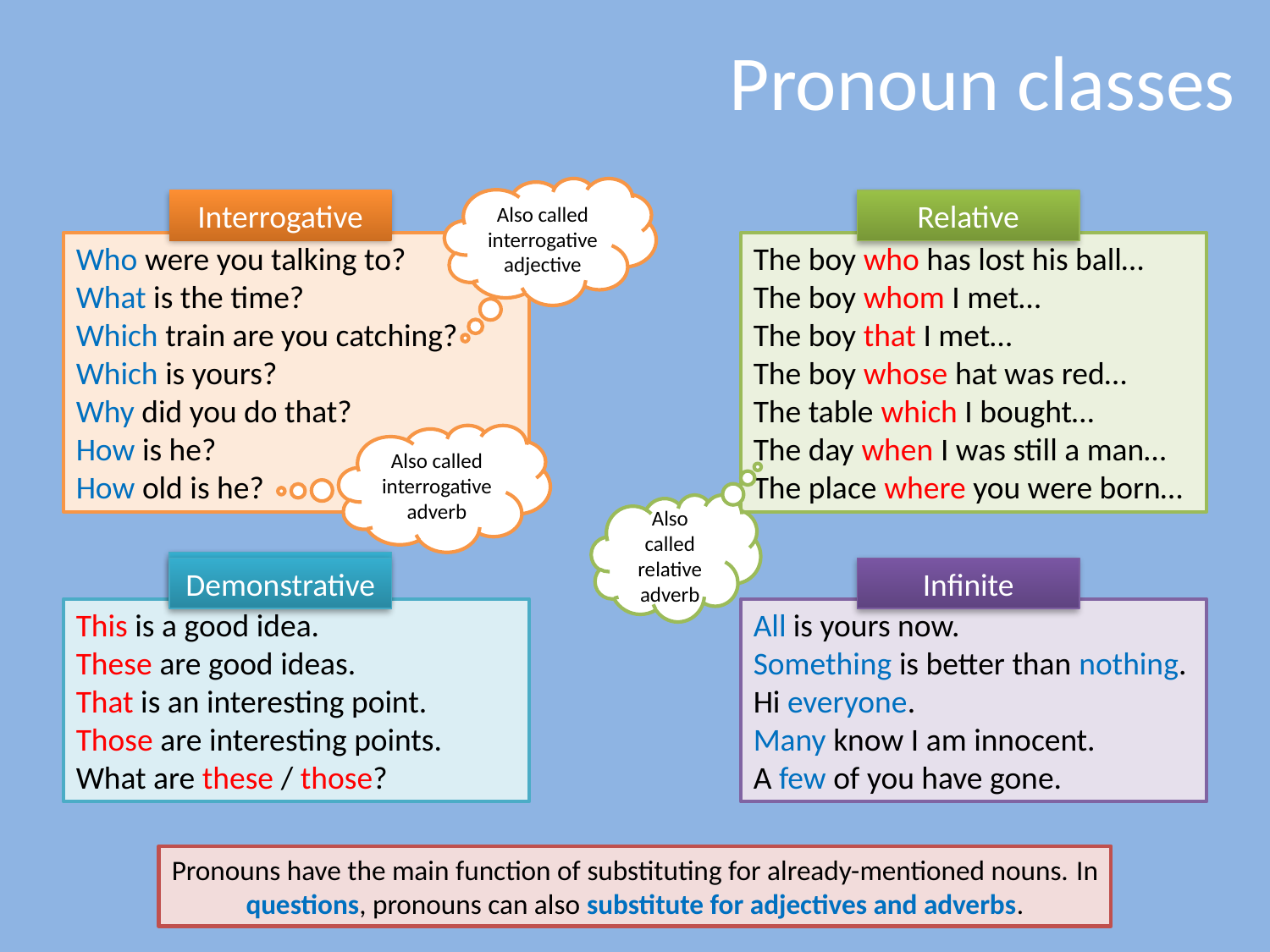

# Pronoun classes
Also called interrogative adjective
Interrogative
Relative
Who were you talking to?
What is the time?
Which train are you catching?
Which is yours?
Why did you do that?
How is he?
How old is he?
The boy who has lost his ball…
The boy whom I met…
The boy that I met…
The boy whose hat was red…
The table which I bought…
The day when I was still a man…
The place where you were born…
Also called interrogative adverb
Also called relative adverb
Demonstrative
Demonstrative
Infinite
This is a good idea.
These are good ideas.
That is an interesting point.
Those are interesting points.
What are these / those?
All is yours now.
Something is better than nothing.
Hi everyone.
Many know I am innocent.
A few of you have gone.
Pronouns have the main function of substituting for already-mentioned nouns. In questions, pronouns can also substitute for adjectives and adverbs.